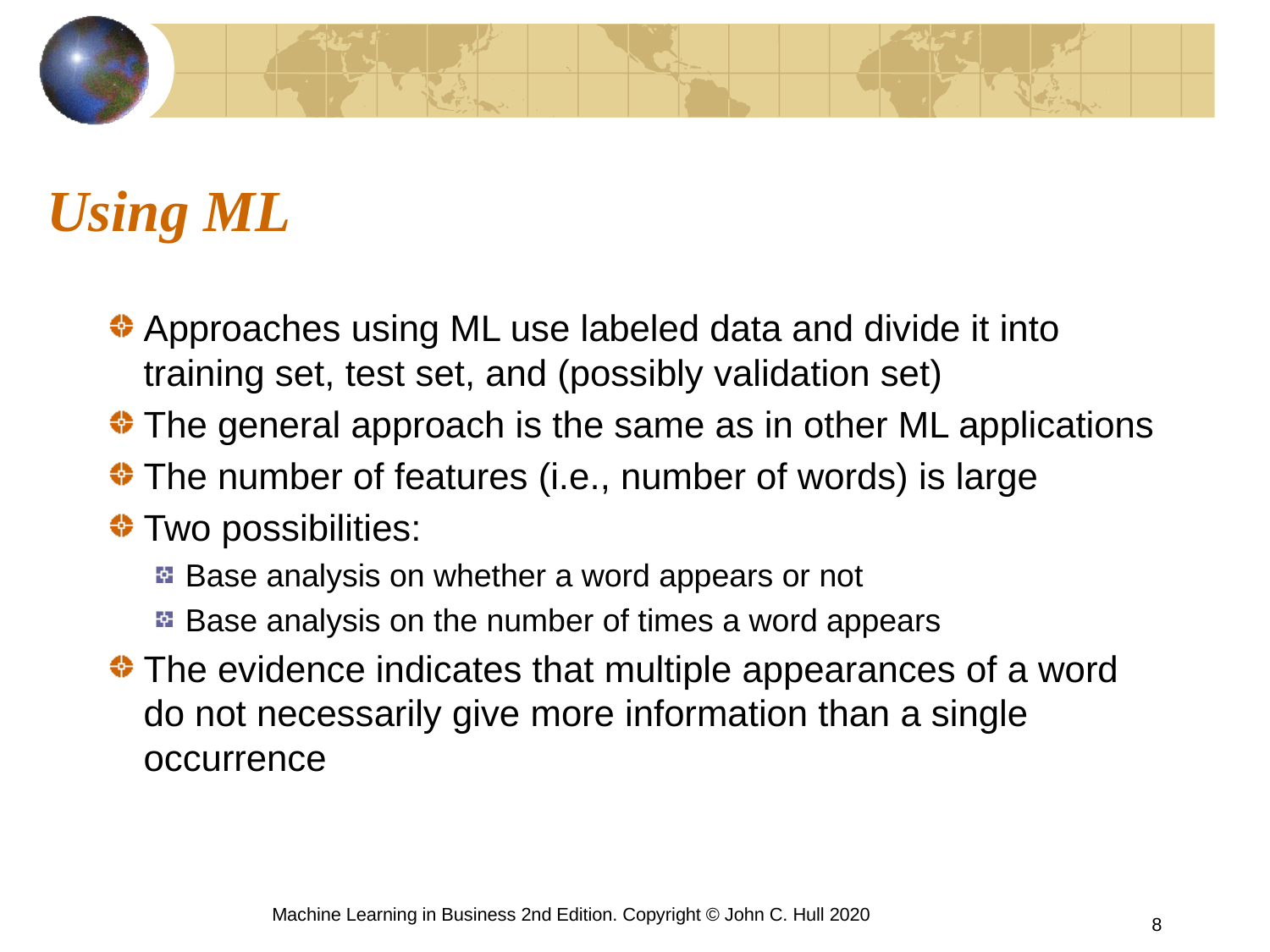

# Using ML
Approaches using ML use labeled data and divide it into training set, test set, and (possibly validation set)
The general approach is the same as in other ML applications
The number of features (i.e., number of words) is large
Two possibilities:
Base analysis on whether a word appears or not
Base analysis on the number of times a word appears
The evidence indicates that multiple appearances of a word do not necessarily give more information than a single occurrence
Machine Learning in Business 2nd Edition. Copyright © John C. Hull 2020
8